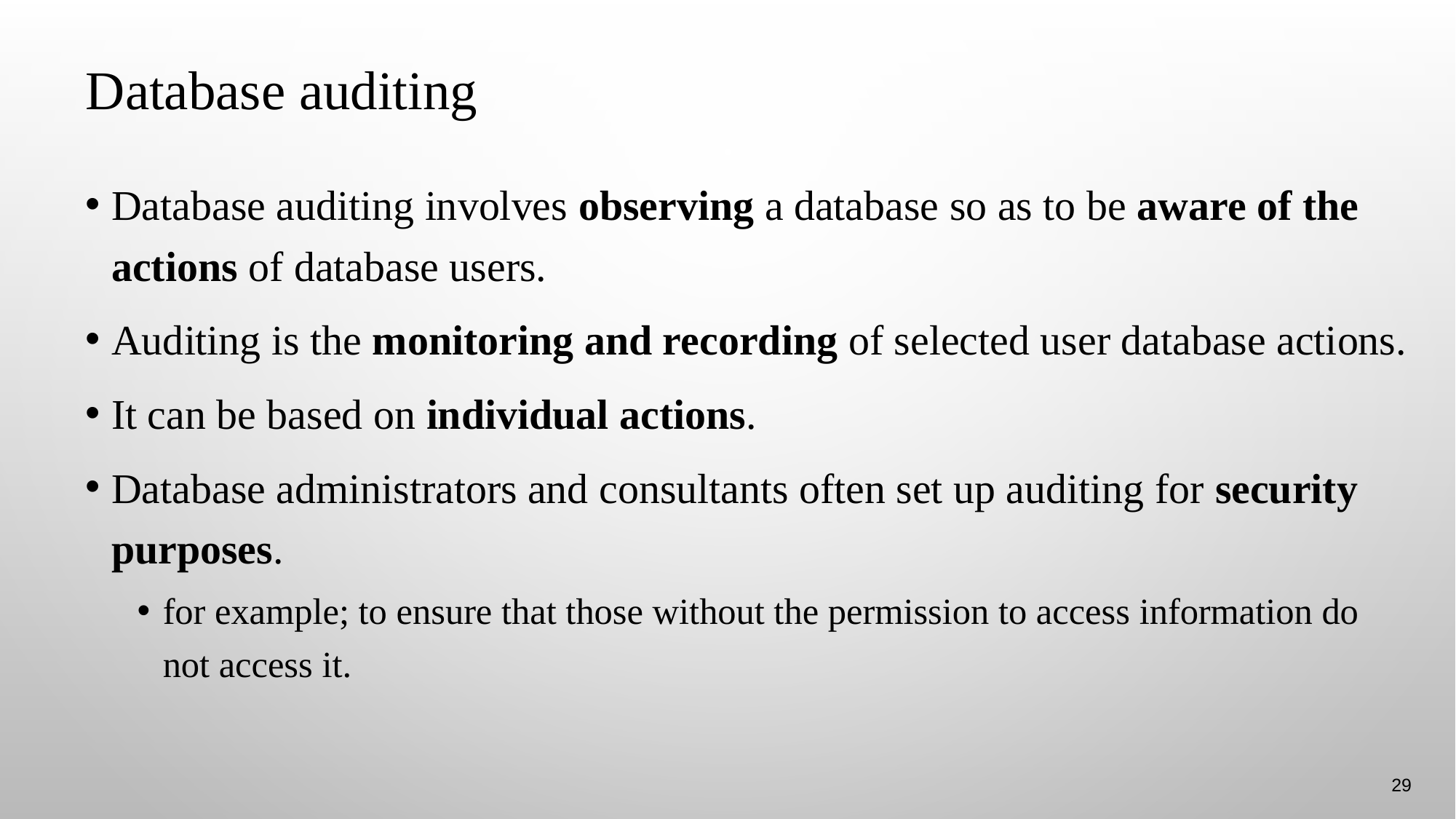

# Database auditing
Database auditing involves observing a database so as to be aware of the actions of database users.
Auditing is the monitoring and recording of selected user database actions.
It can be based on individual actions.
Database administrators and consultants often set up auditing for security purposes.
for example; to ensure that those without the permission to access information do not access it.
29